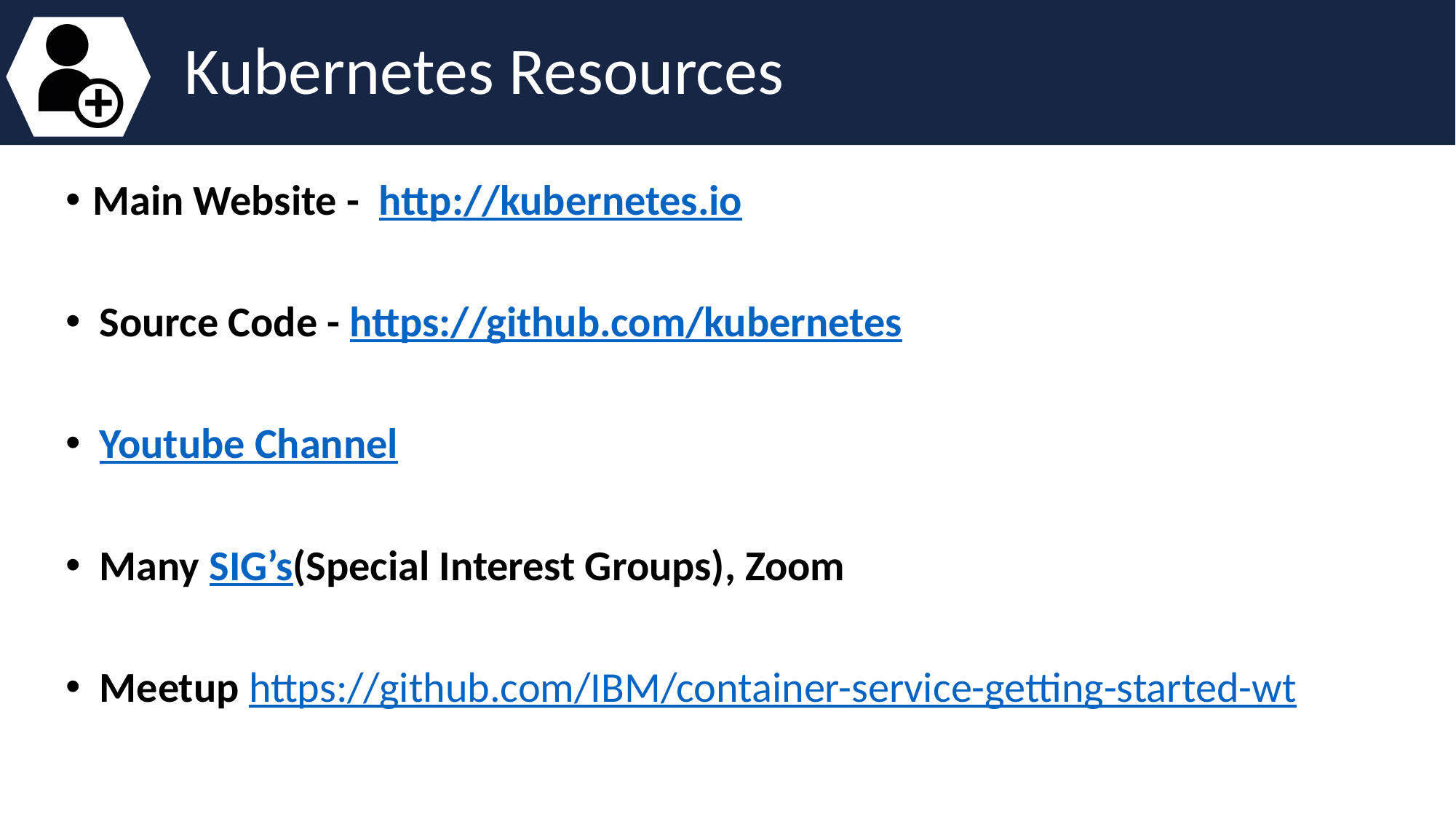

# Kubernetes Resources
Main Website -  http://kubernetes.io

Source Code - https://github.com/kubernetes

Youtube Channel

Many SIG’s(Special Interest Groups), Zoom

Meetup https://github.com/IBM/container-service-getting-started-wt